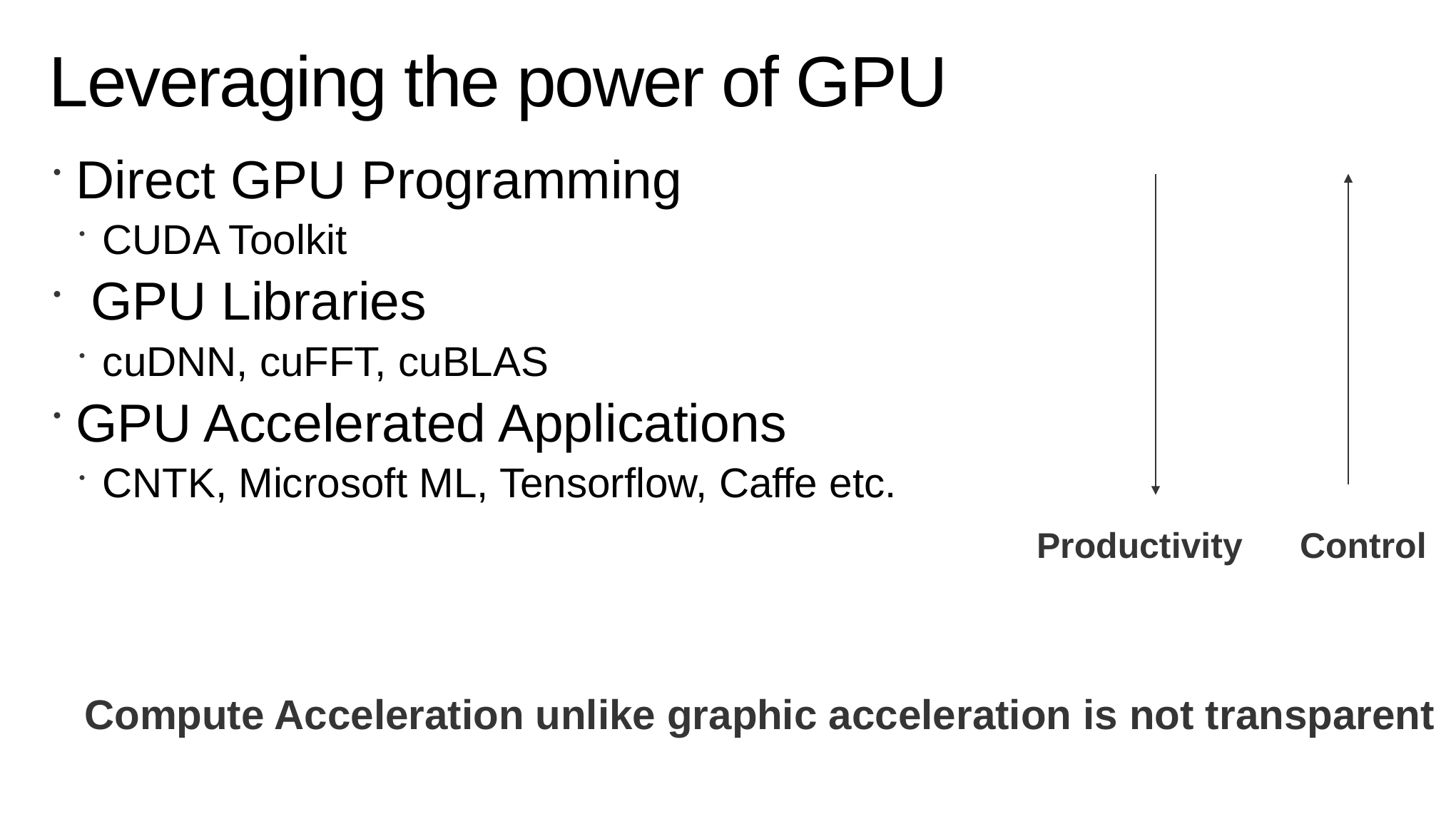

# Leveraging the power of GPU
Direct GPU Programming
CUDA Toolkit
 GPU Libraries
cuDNN, cuFFT, cuBLAS
GPU Accelerated Applications
CNTK, Microsoft ML, Tensorflow, Caffe etc.
Productivity
Control
Compute Acceleration unlike graphic acceleration is not transparent